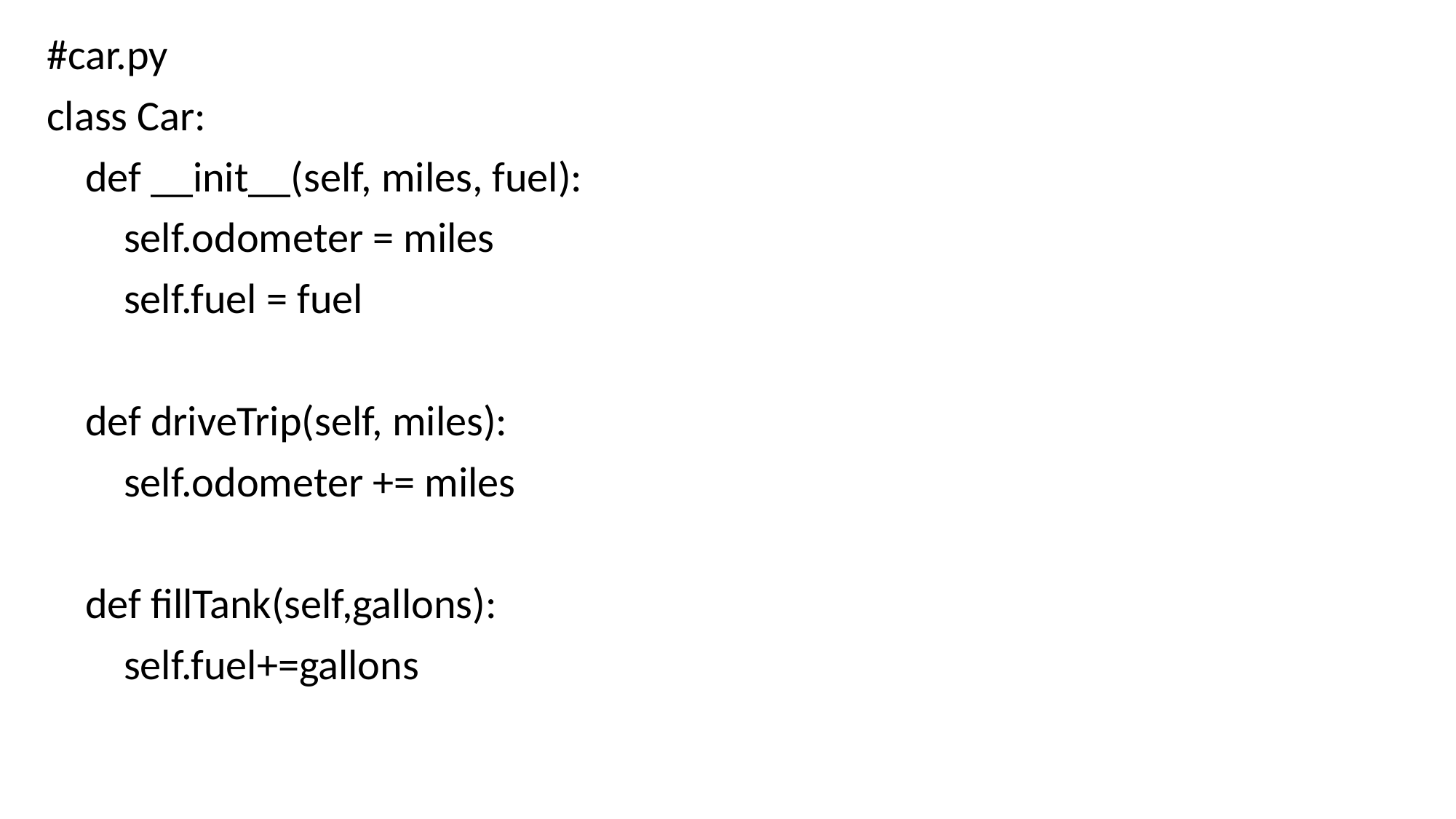

#car.py
class Car:
    def __init__(self, miles, fuel):
        self.odometer = miles
        self.fuel = fuel

    def driveTrip(self, miles):
        self.odometer += miles

    def fillTank(self,gallons):
        self.fuel+=gallons